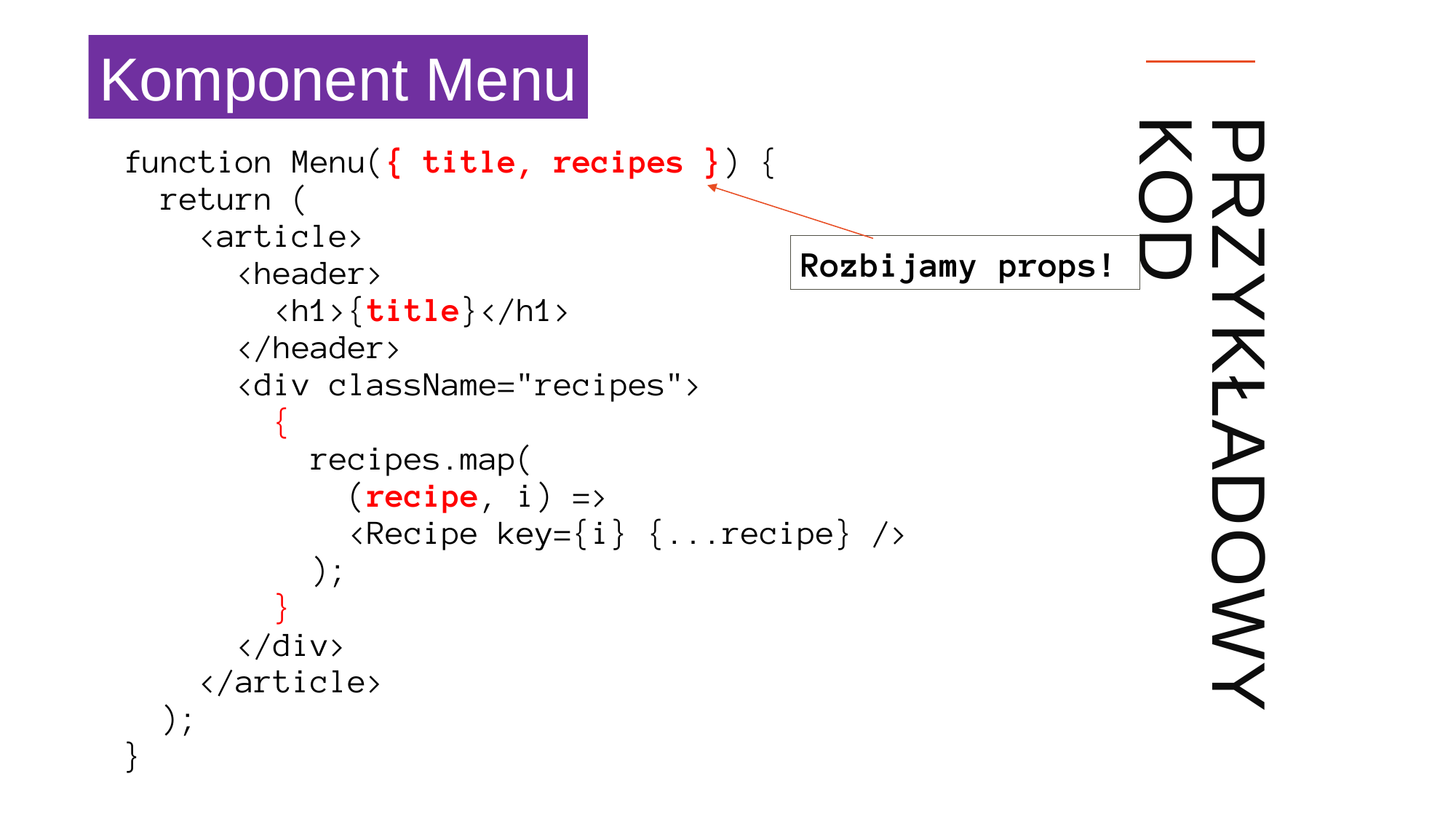

Komponent Menu
# Przykładowy KOD
function Menu({ title, recipes }) {
  return (
    <article>
      <header>
        <h1>{title}</h1>
      </header>
      <div className="recipes">
        {
          recipes.map(
            (recipe, i) =>
            <Recipe key={i} {...recipe} />
          );
        }
      </div>
    </article>
  );
}
Rozbijamy props!